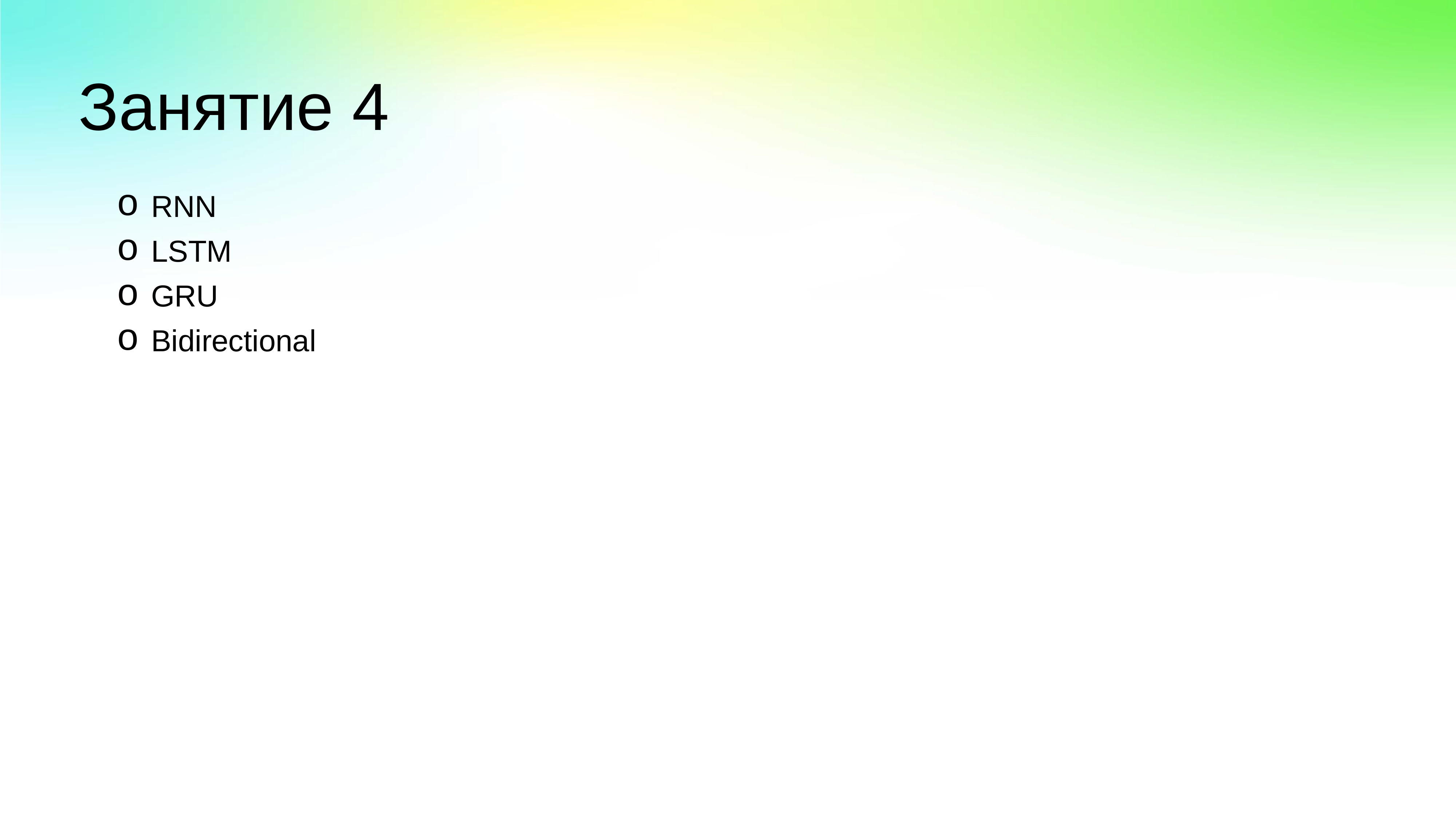

# Занятие 4
RNN
LSTM
GRU
Bidirectional